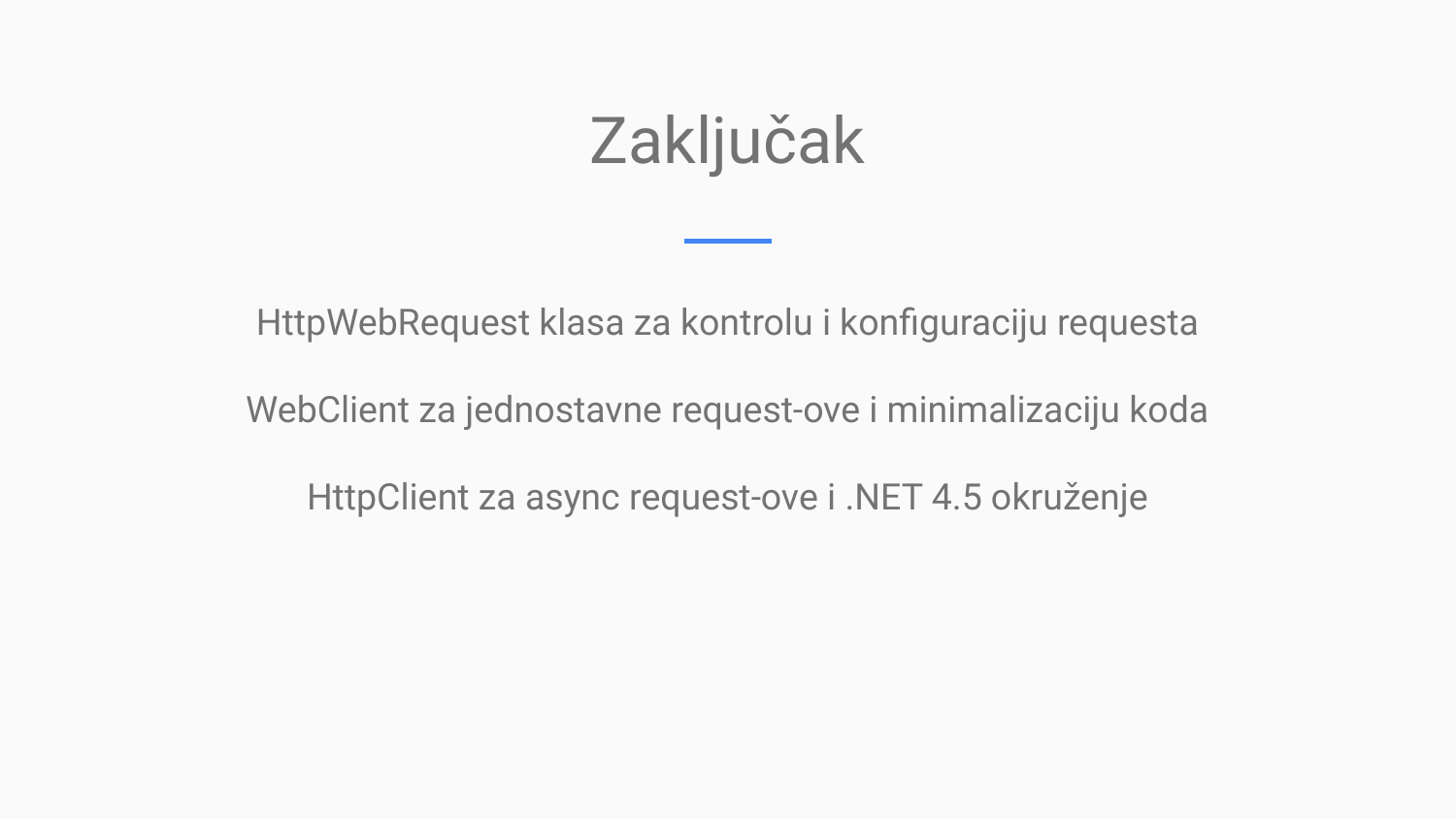

Zaključak
HttpWebRequest klasa za kontrolu i konfiguraciju requesta

WebClient za jednostavne request-ove i minimalizaciju koda

HttpClient za async request-ove i .NET 4.5 okruženje